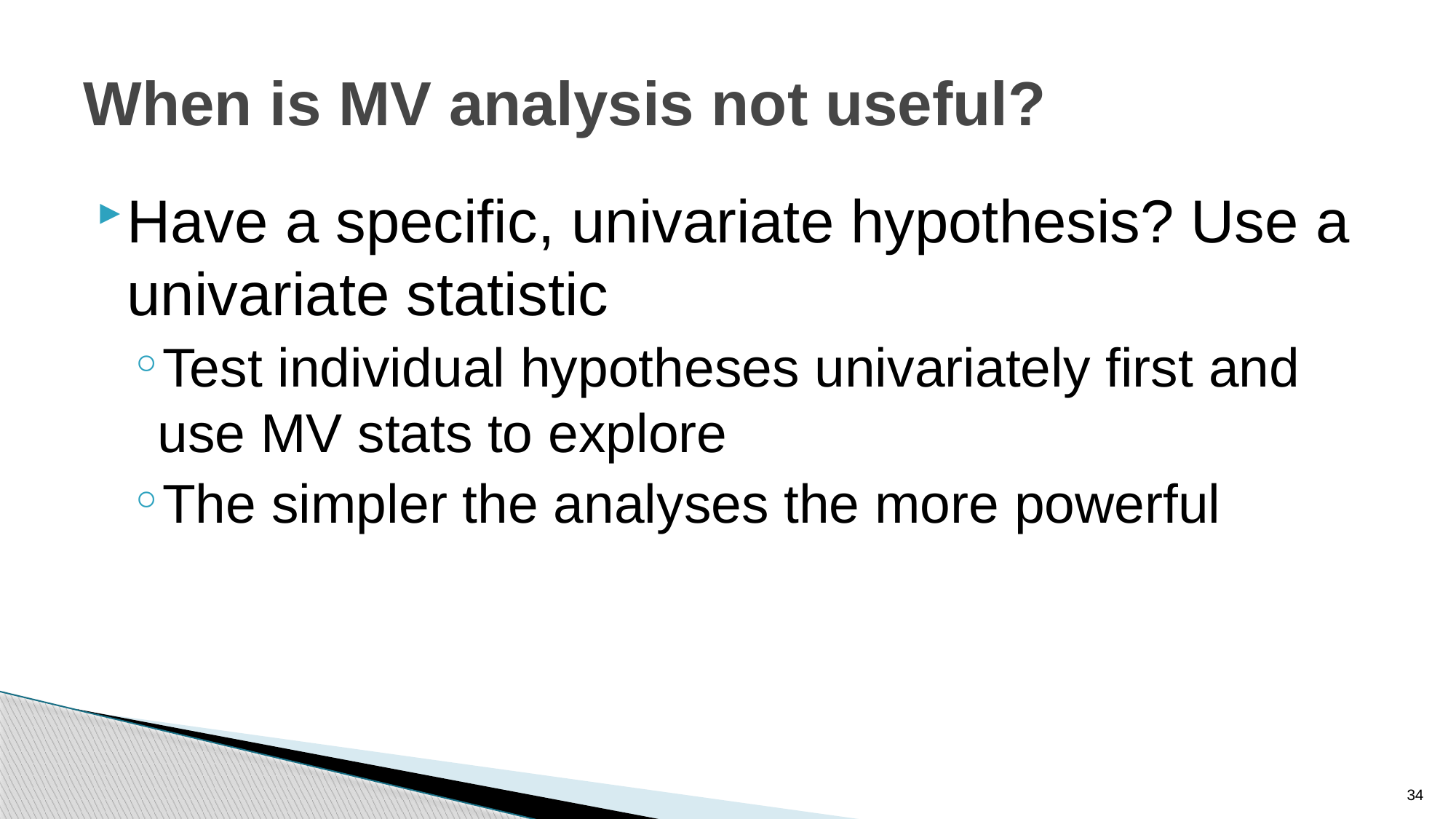

# When is MV analysis not useful?
Have a specific, univariate hypothesis? Use a univariate statistic
Test individual hypotheses univariately first and use MV stats to explore
The simpler the analyses the more powerful
34